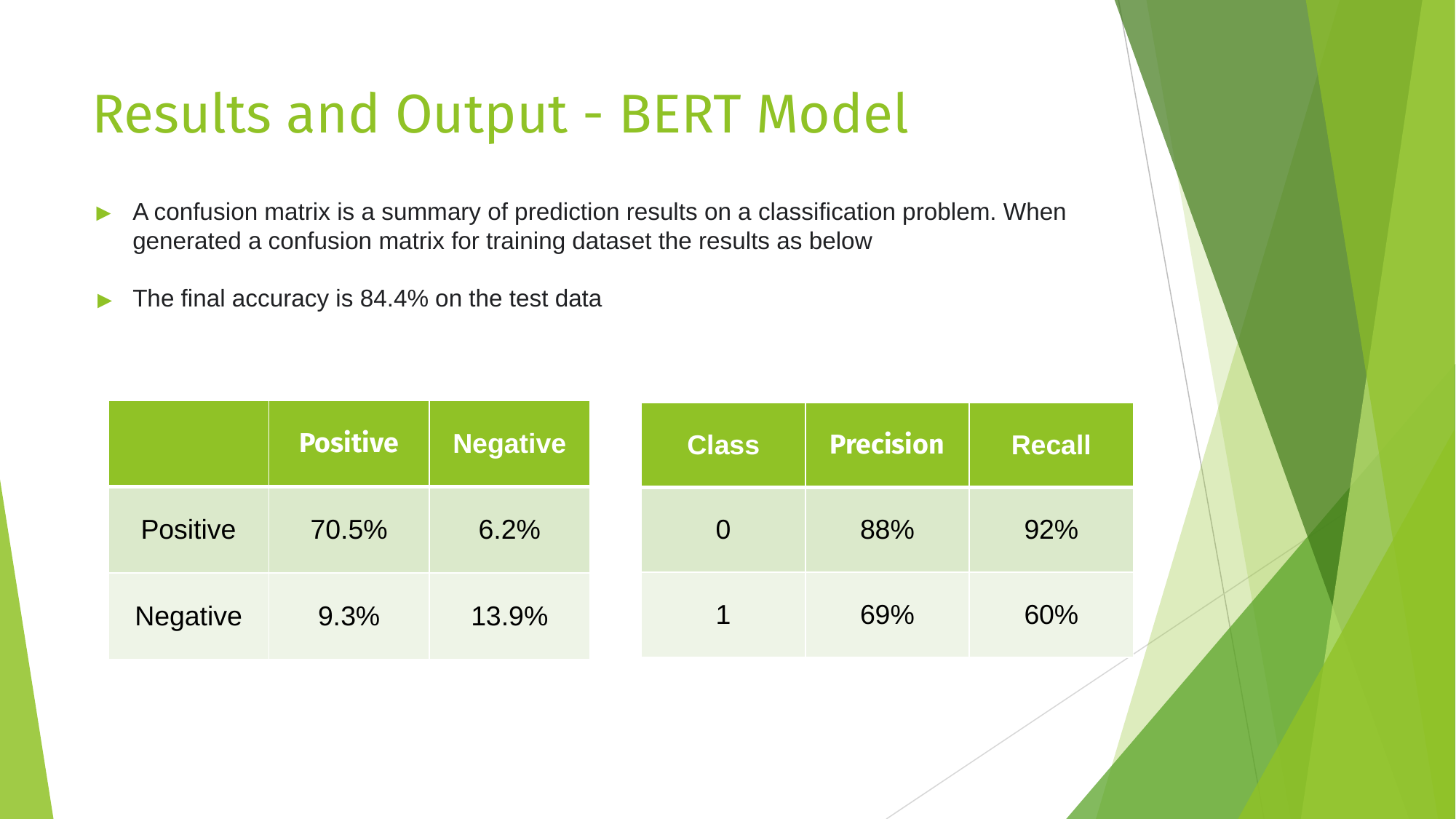

# Results and Output - BERT Model
A confusion matrix is a summary of prediction results on a classification problem. When generated a confusion matrix for training dataset the results as below

The final accuracy is 84.4% on the test data

|  | Positive | Negative |
| --- | --- | --- |
| Positive | 70.5% | 6.2% |
| Negative | 9.3% | 13.9% |
| Class | Precision | Recall |
| --- | --- | --- |
| 0 | 88% | 92% |
| 1 | 69% | 60% |